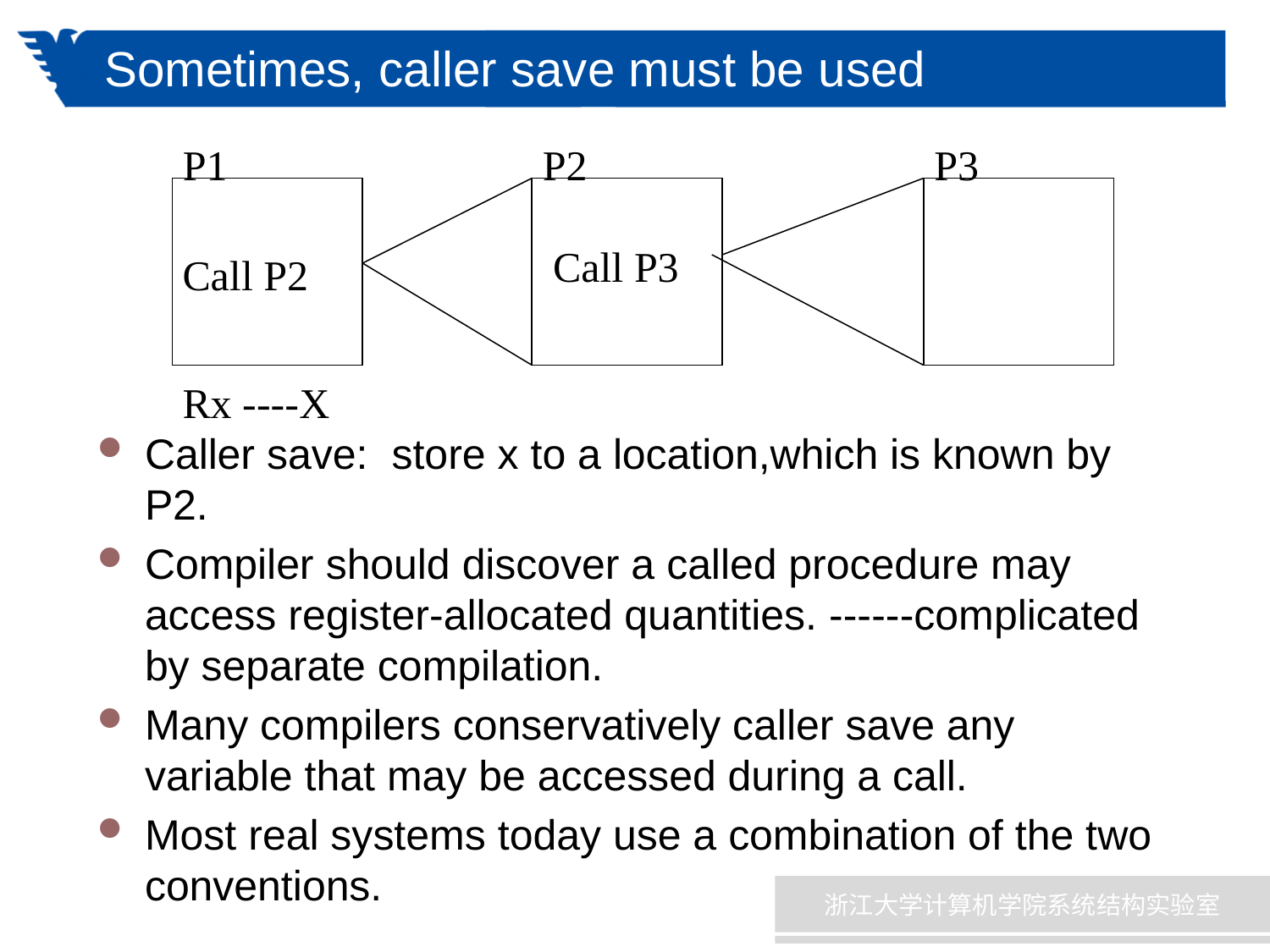

# Sometimes, caller save must be used
P1
P2
P3

Call P3
Call P2

Rx ----X
Caller save:  store x to a location,which is known by P2.
Compiler should discover a called procedure may access register-allocated quantities. ------complicated by separate compilation.
Many compilers conservatively caller save any variable that may be accessed during a call.
Most real systems today use a combination of the two conventions.